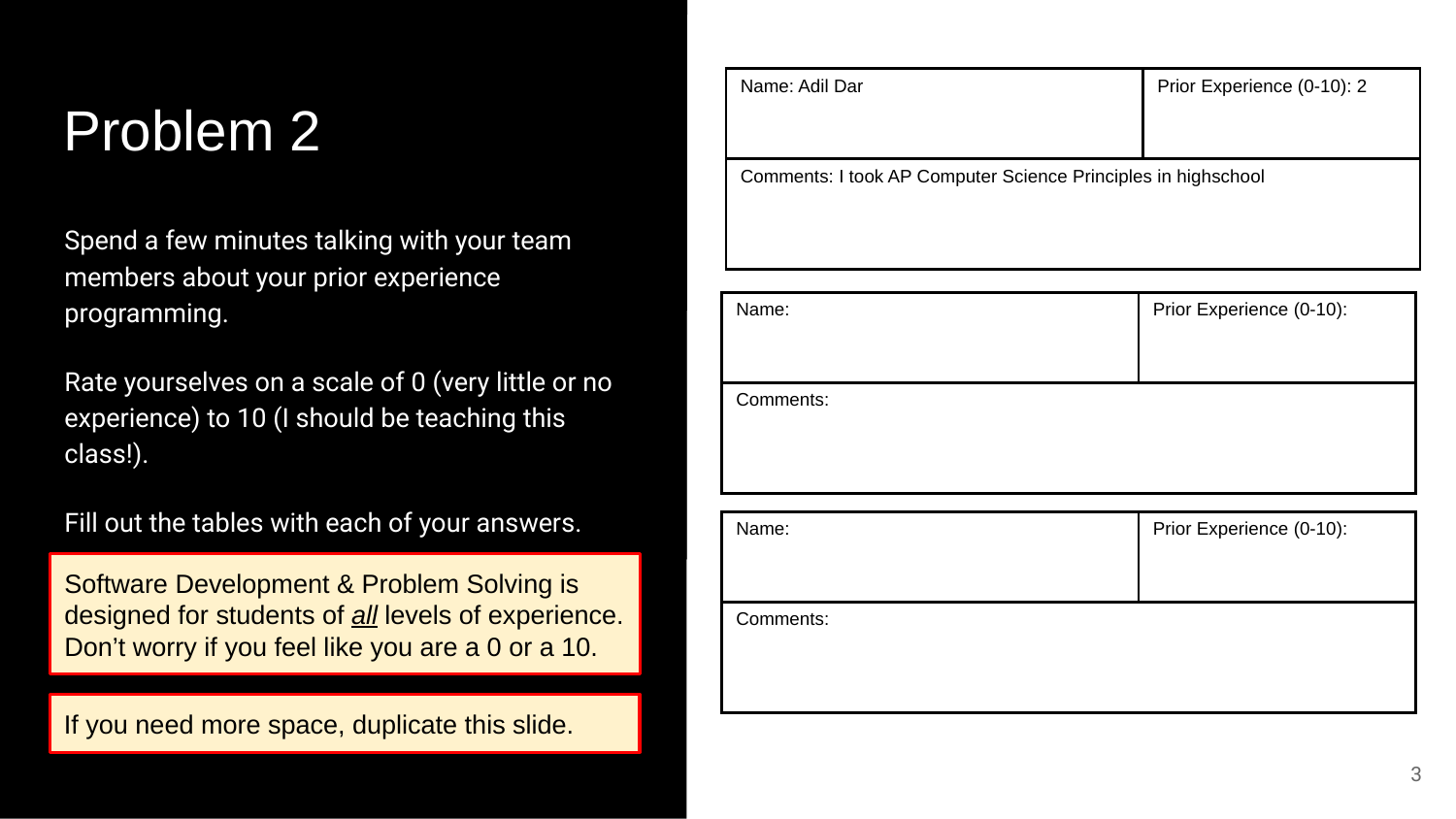

| Name: Adil Dar | Prior Experience (0-10): 2 |
| --- | --- |
| Comments: I took AP Computer Science Principles in highschool |  |
Problem 2
Spend a few minutes talking with your team members about your prior experience programming.
Rate yourselves on a scale of 0 (very little or no experience) to 10 (I should be teaching this class!).
Fill out the tables with each of your answers.
| Name: | Prior Experience (0-10): |
| --- | --- |
| Comments: |  |
| Name: | Prior Experience (0-10): |
| --- | --- |
| Comments: |  |
Software Development & Problem Solving is designed for students of all levels of experience. Don’t worry if you feel like you are a 0 or a 10.
If you need more space, duplicate this slide.
3